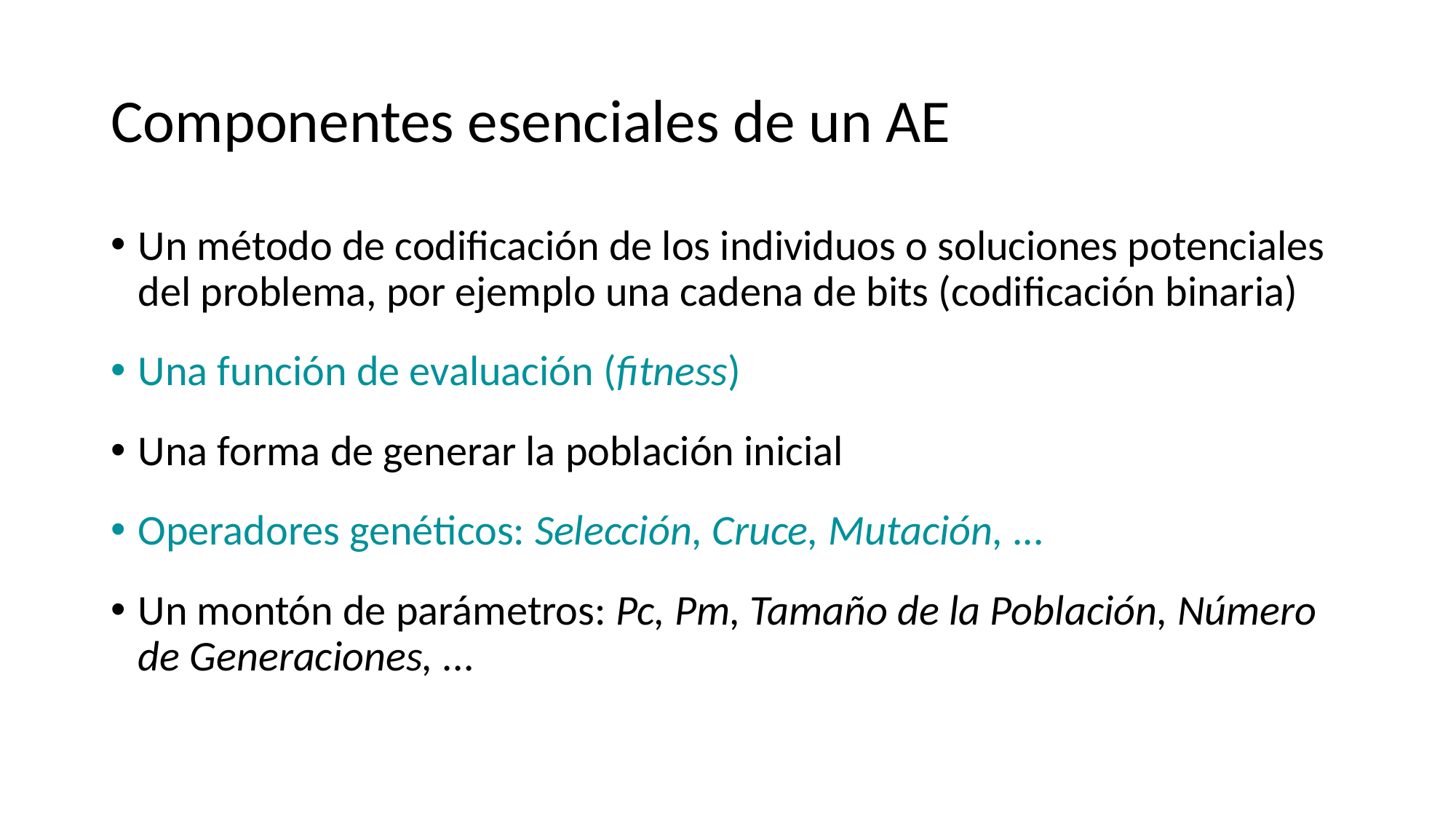

# Componentes esenciales de un AE
Un método de codificación de los individuos o soluciones potenciales del problema, por ejemplo una cadena de bits (codificación binaria)
Una función de evaluación (fitness)
Una forma de generar la población inicial
Operadores genéticos: Selección, Cruce, Mutación, ...
Un montón de parámetros: Pc, Pm, Tamaño de la Población, Número de Generaciones, ...